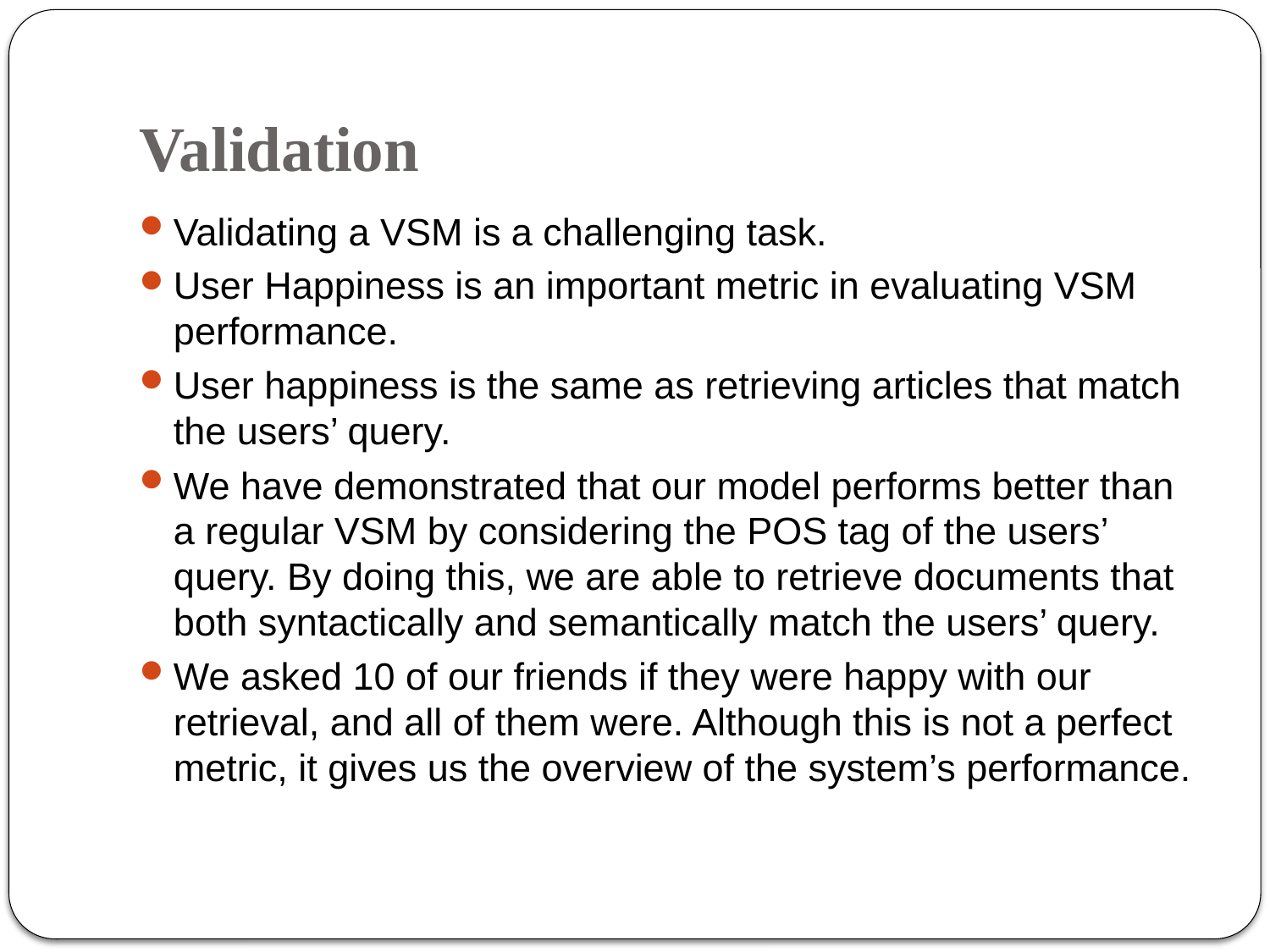

# Validation
Validating a VSM is a challenging task.
User Happiness is an important metric in evaluating VSM performance.
User happiness is the same as retrieving articles that match the users’ query.
We have demonstrated that our model performs better than a regular VSM by considering the POS tag of the users’ query. By doing this, we are able to retrieve documents that both syntactically and semantically match the users’ query.
We asked 10 of our friends if they were happy with our retrieval, and all of them were. Although this is not a perfect metric, it gives us the overview of the system’s performance.